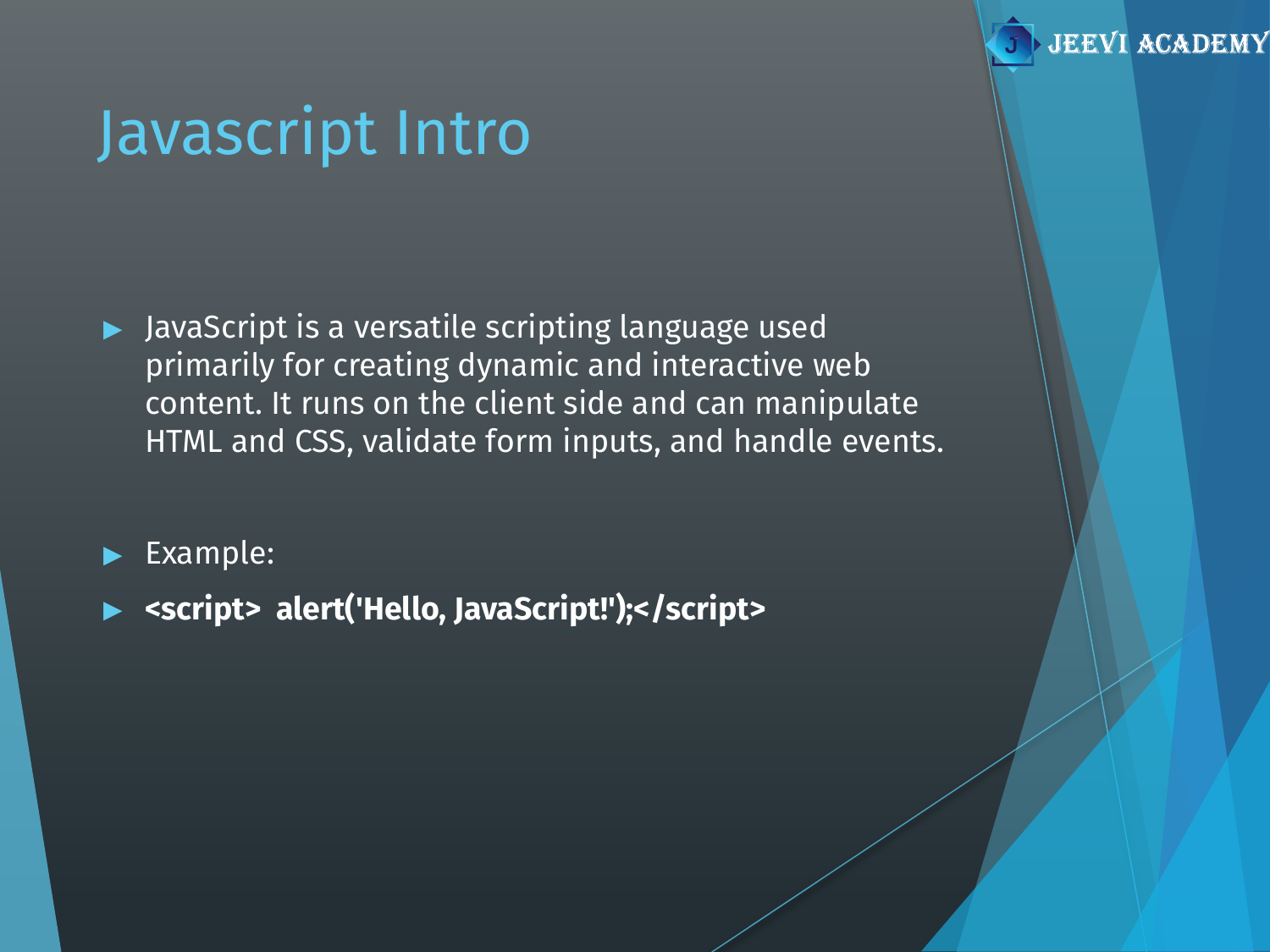

# Javascript Intro
JavaScript is a versatile scripting language used primarily for creating dynamic and interactive web content. It runs on the client side and can manipulate HTML and CSS, validate form inputs, and handle events.

Example:
<script>  alert('Hello, JavaScript!');</script>